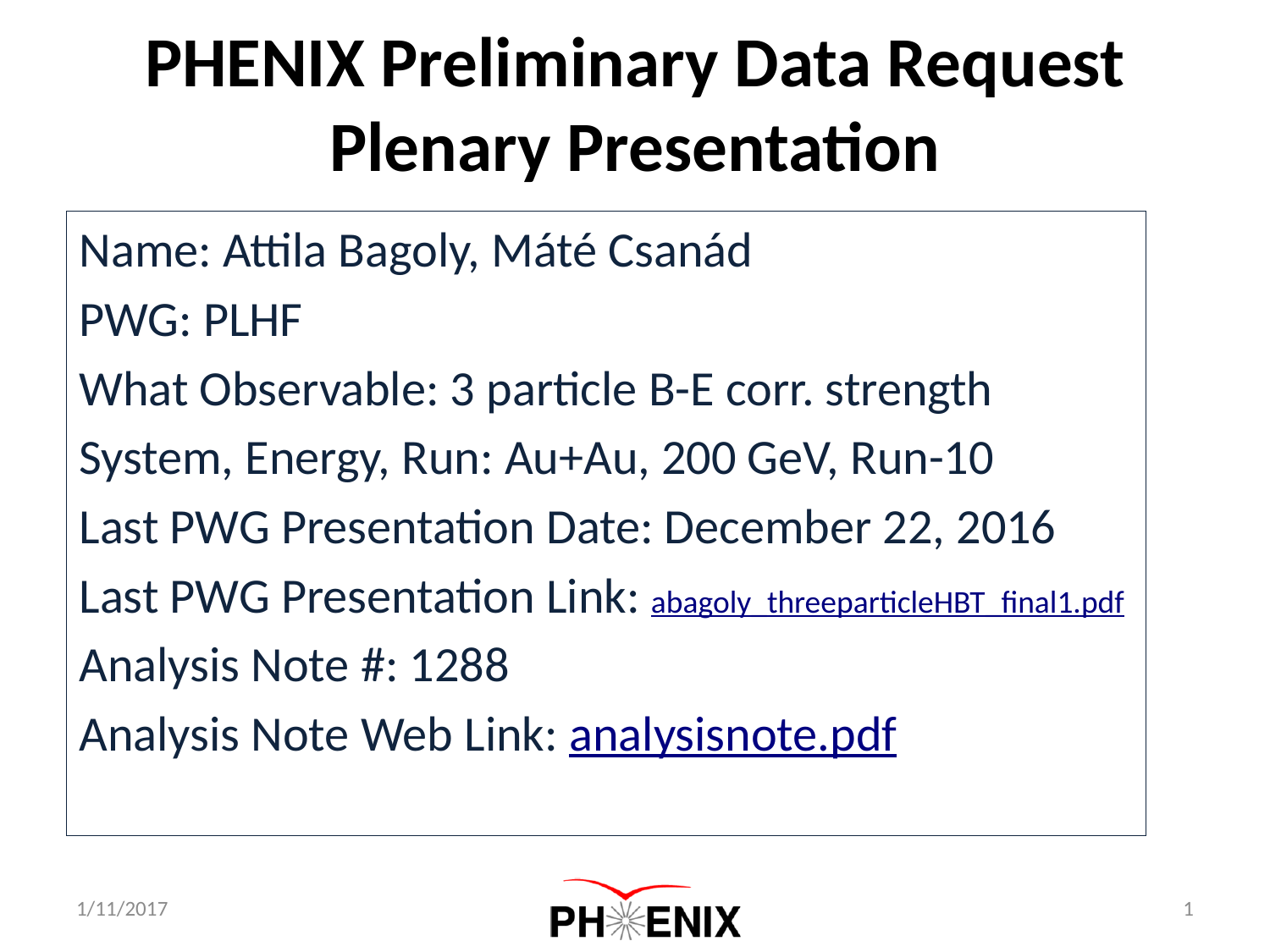

PHENIX Preliminary Data Request
Plenary Presentation
Name: Attila Bagoly, Máté Csanád
PWG: PLHF
What Observable: 3 particle B-E corr. strength
System, Energy, Run: Au+Au, 200 GeV, Run-10
Last PWG Presentation Date: December 22, 2016
Last PWG Presentation Link: abagoly_threeparticleHBT_final1.pdf
Analysis Note #: 1288
Analysis Note Web Link: analysisnote.pdf
1/11/2017
1